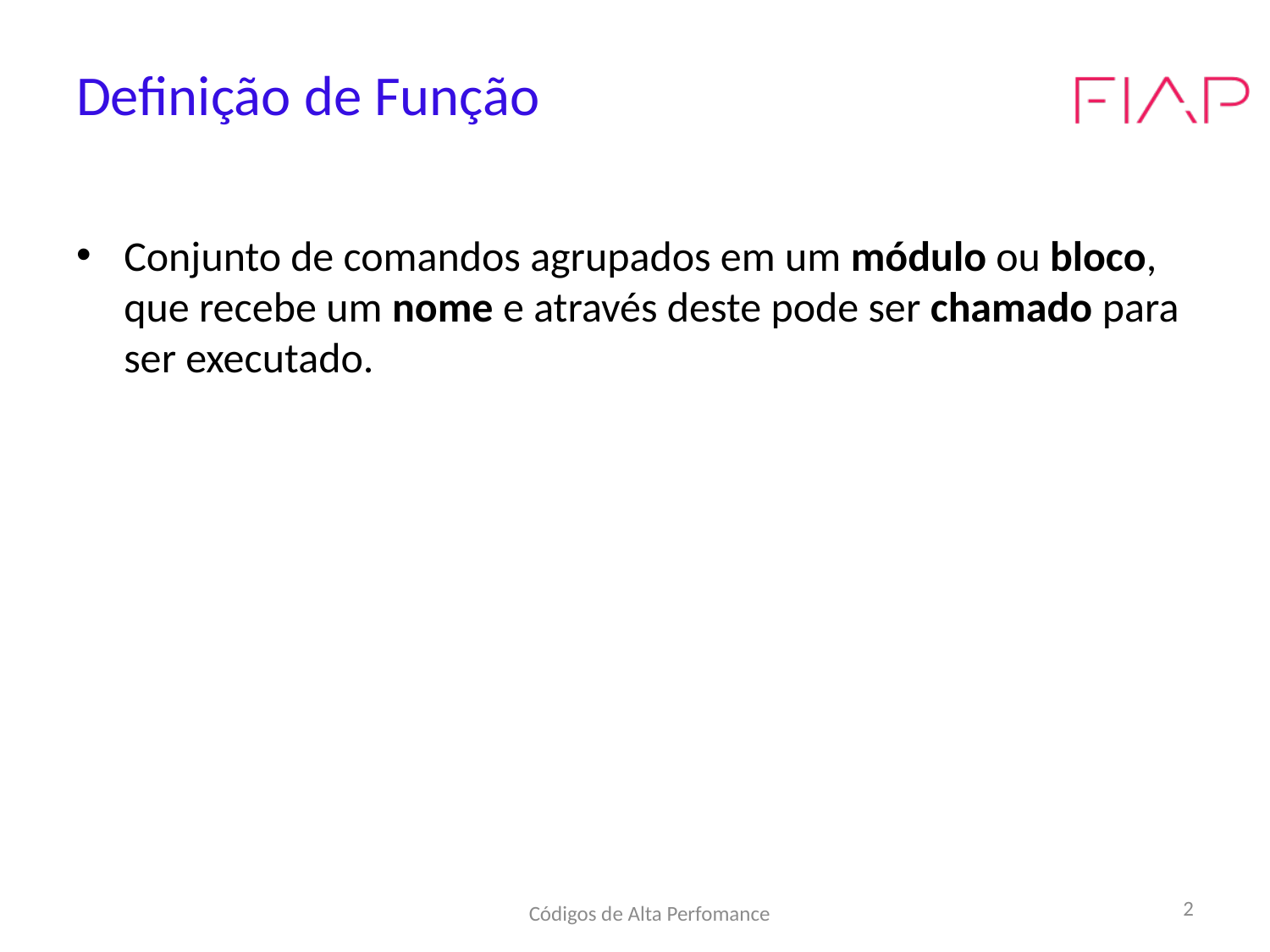

# Definição de Função
Conjunto de comandos agrupados em um módulo ou bloco, que recebe um nome e através deste pode ser chamado para ser executado.

Códigos de Alta Perfomance
2